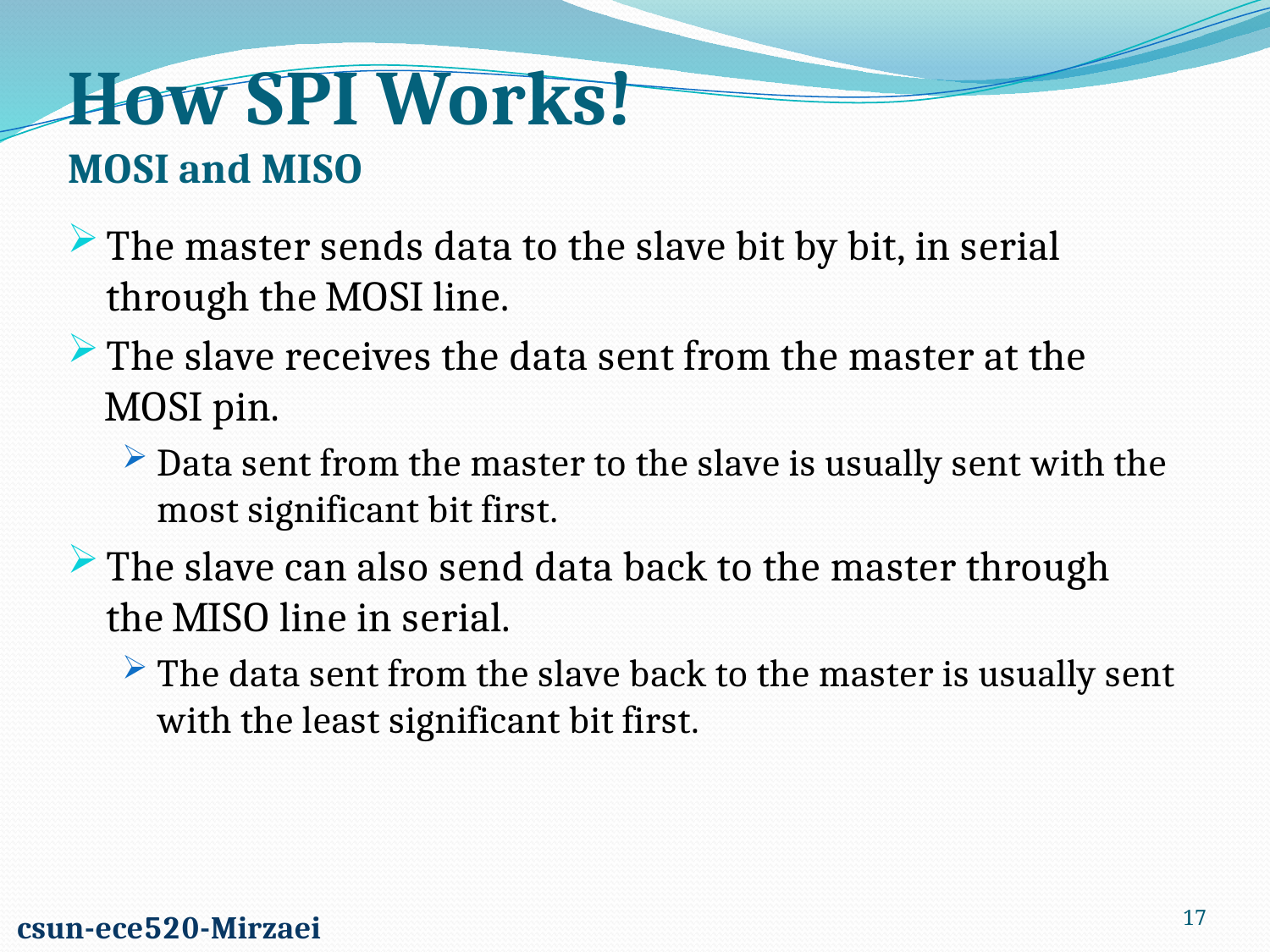

How SPI Works!
MOSI and MISO
The master sends data to the slave bit by bit, in serial through the MOSI line.
The slave receives the data sent from the master at the MOSI pin.
Data sent from the master to the slave is usually sent with the most significant bit first.
The slave can also send data back to the master through the MISO line in serial.
The data sent from the slave back to the master is usually sent with the least significant bit first.
17
csun-ece520-Mirzaei